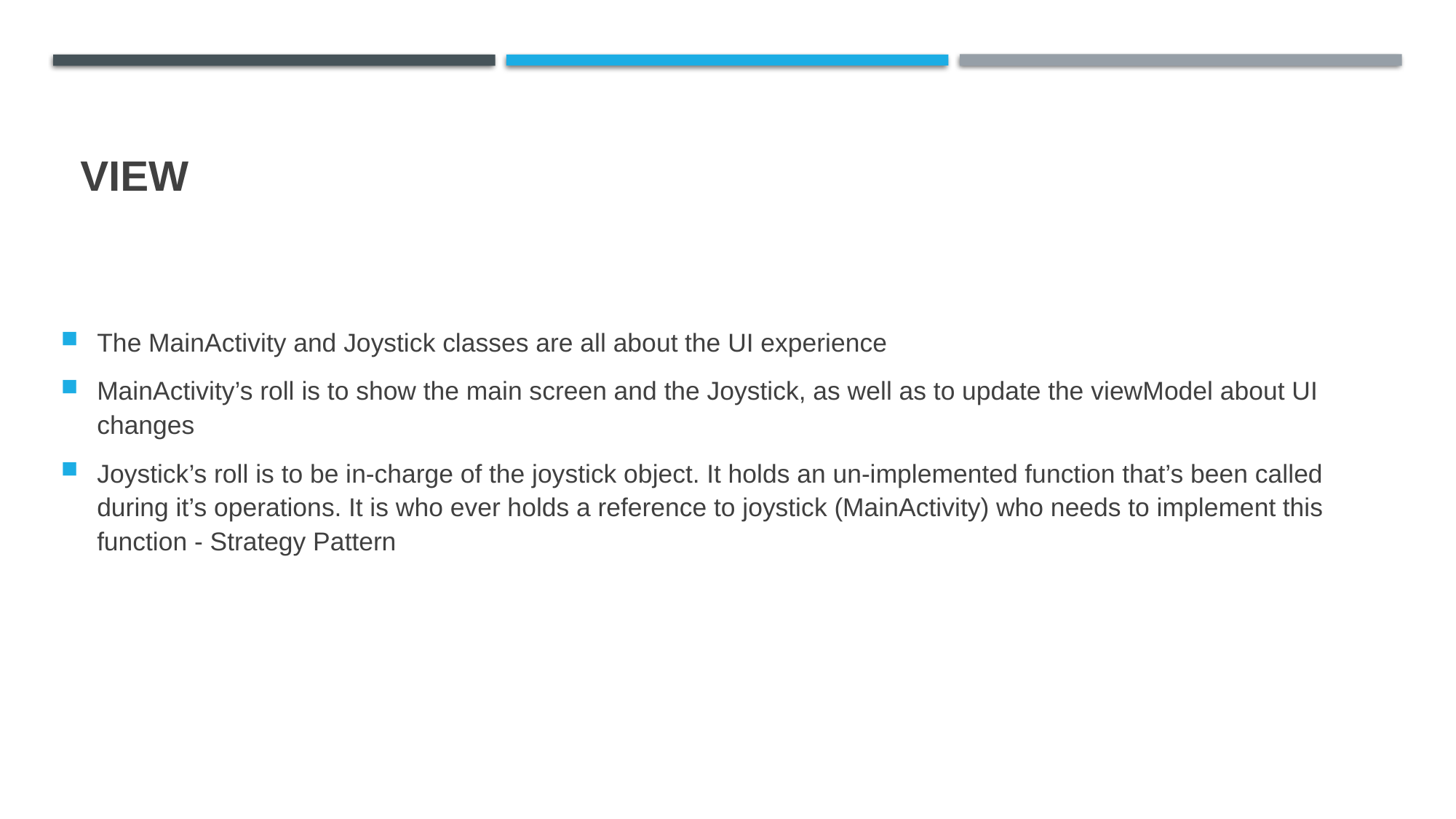

# view
The MainActivity and Joystick classes are all about the UI experience
MainActivity’s roll is to show the main screen and the Joystick, as well as to update the viewModel about UI changes
Joystick’s roll is to be in-charge of the joystick object. It holds an un-implemented function that’s been called during it’s operations. It is who ever holds a reference to joystick (MainActivity) who needs to implement this function - Strategy Pattern